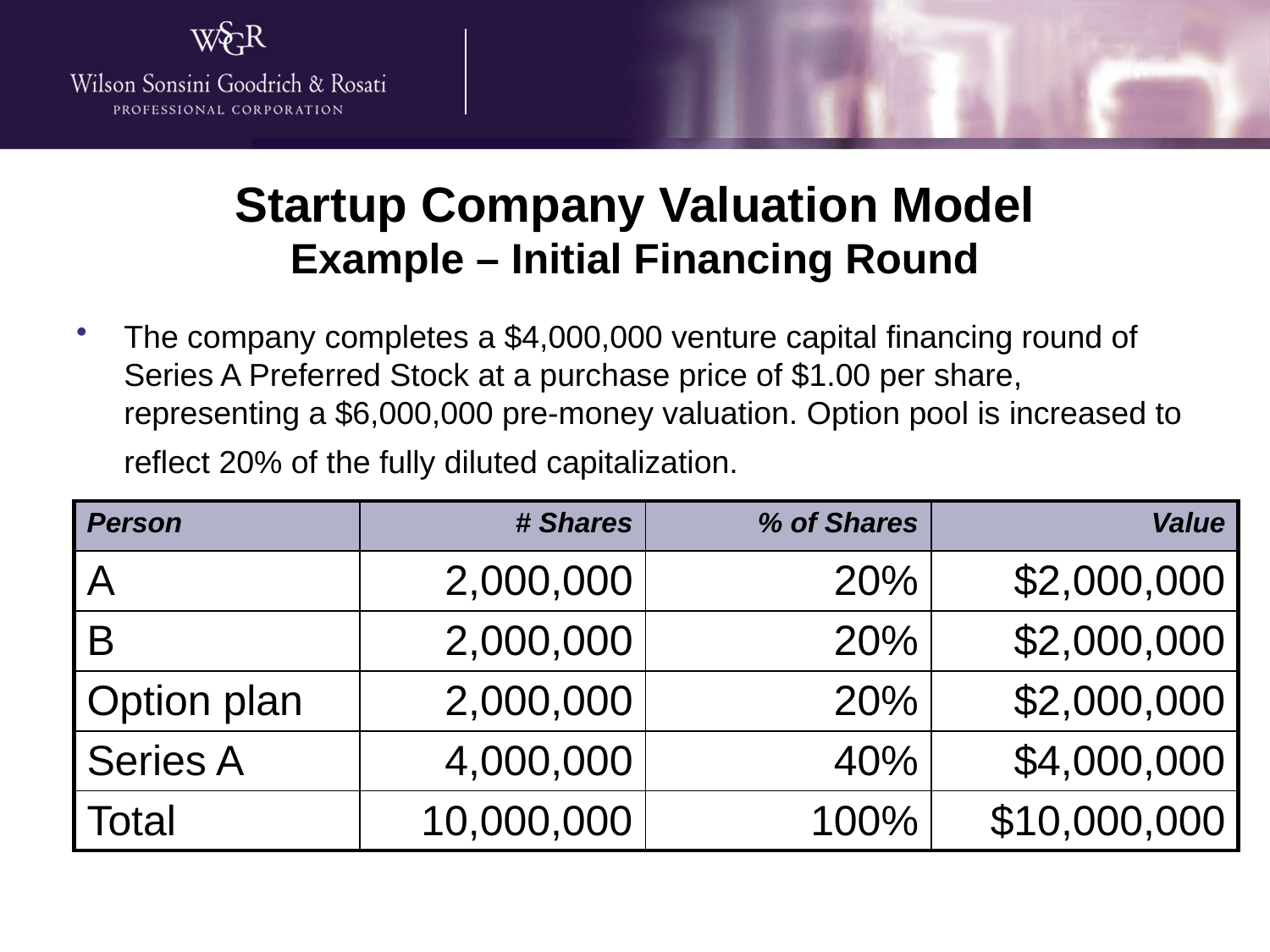

# Startup Company Valuation Model Example – Initial Financing Round
The company completes a $4,000,000 venture capital financing round of Series A Preferred Stock at a purchase price of $1.00 per share, representing a $6,000,000 pre-money valuation. Option pool is increased to reflect 20% of the fully diluted capitalization.
| Person | # Shares | % of Shares | Value |
| --- | --- | --- | --- |
| A | 2,000,000 | 20% | $2,000,000 |
| B | 2,000,000 | 20% | $2,000,000 |
| Option plan | 2,000,000 | 20% | $2,000,000 |
| Series A | 4,000,000 | 40% | $4,000,000 |
| Total | 10,000,000 | 100% | $10,000,000 |